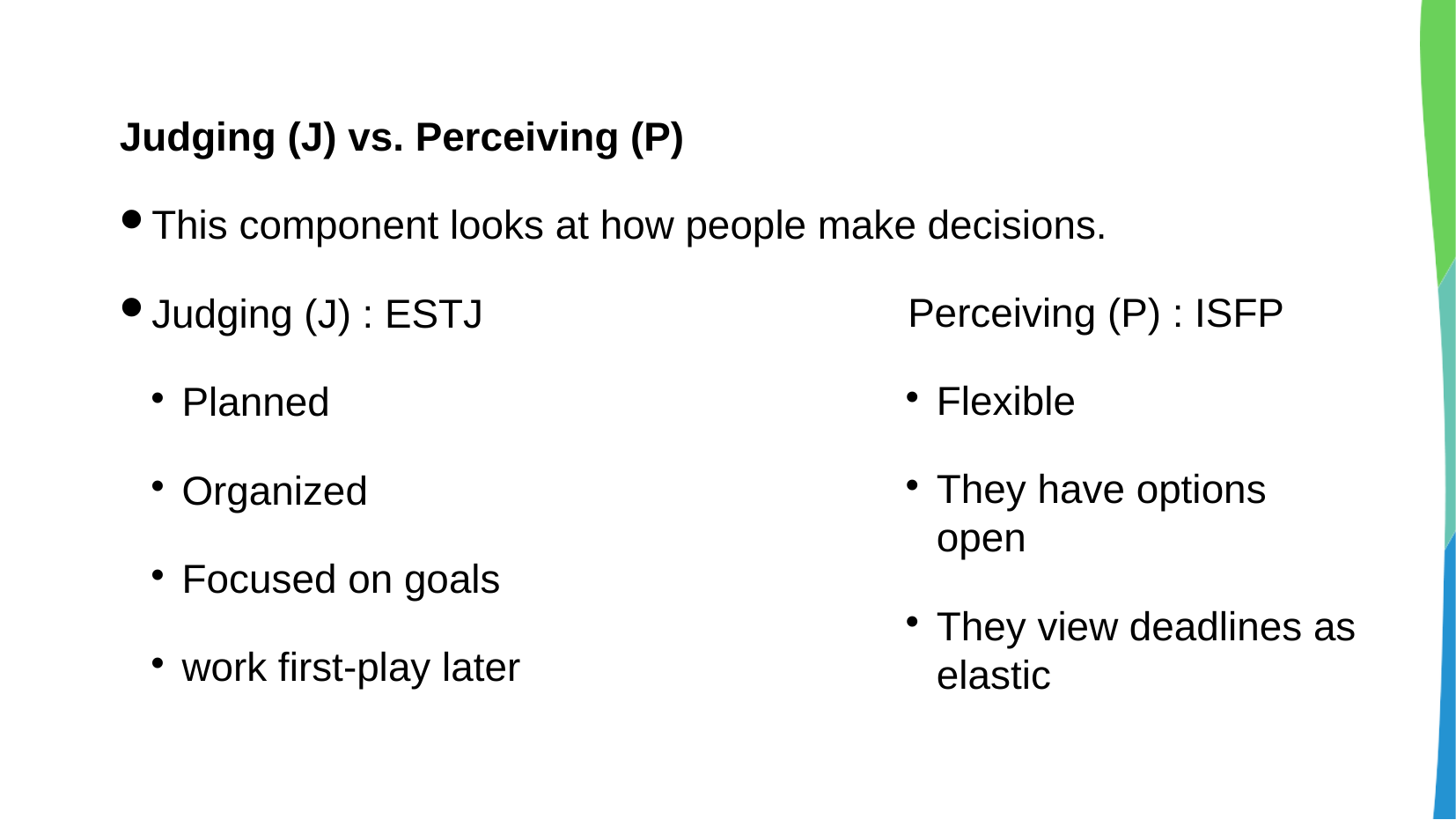

Judging (J) vs. Perceiving (P)
This component looks at how people make decisions.
Judging (J) : ESTJ
Planned
Organized
Focused on goals
work first-play later

   Perceiving (P) : ISFP
Flexible
They have options open
They view deadlines as elastic